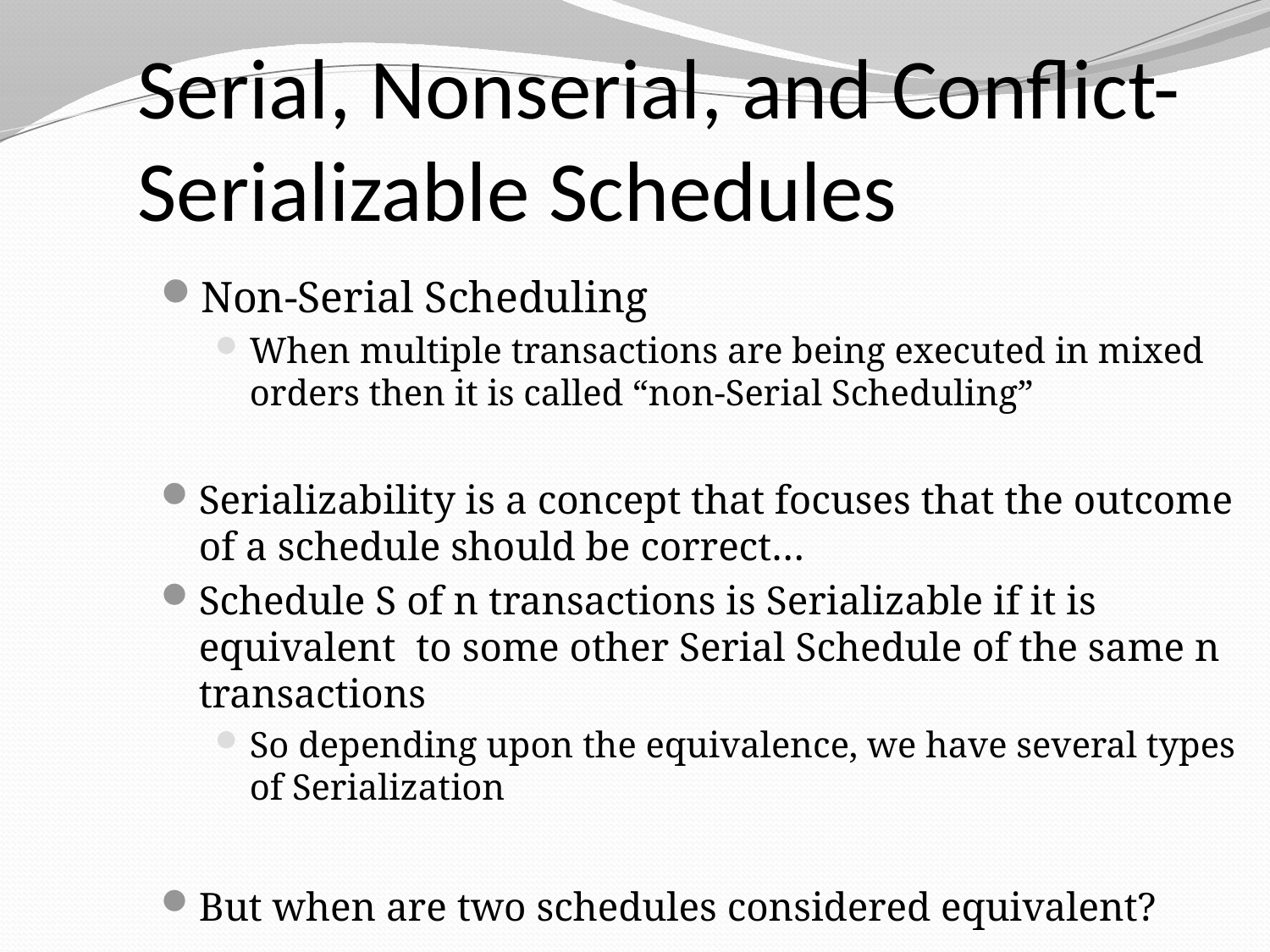

Serial, Nonserial, and Conflict-Serializable Schedules
Non-Serial Scheduling
When multiple transactions are being executed in mixed orders then it is called “non-Serial Scheduling”

Serializability is a concept that focuses that the outcome of a schedule should be correct…
Schedule S of n transactions is Serializable if it is equivalent  to some other Serial Schedule of the same n transactions
So depending upon the equivalence, we have several types of Serialization

But when are two schedules considered equivalent?